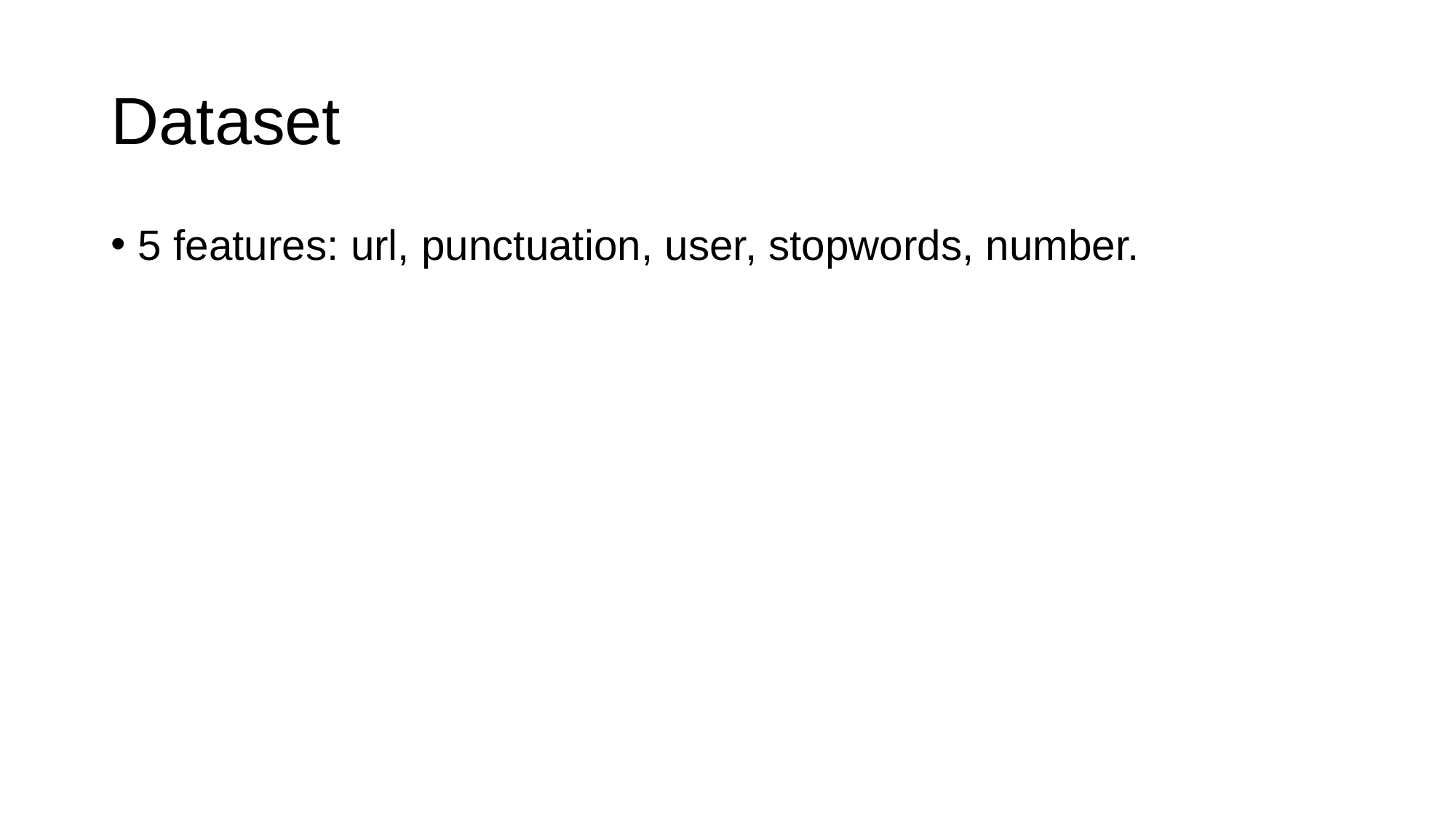

# Dataset
5 features: url, punctuation, user, stopwords, number.